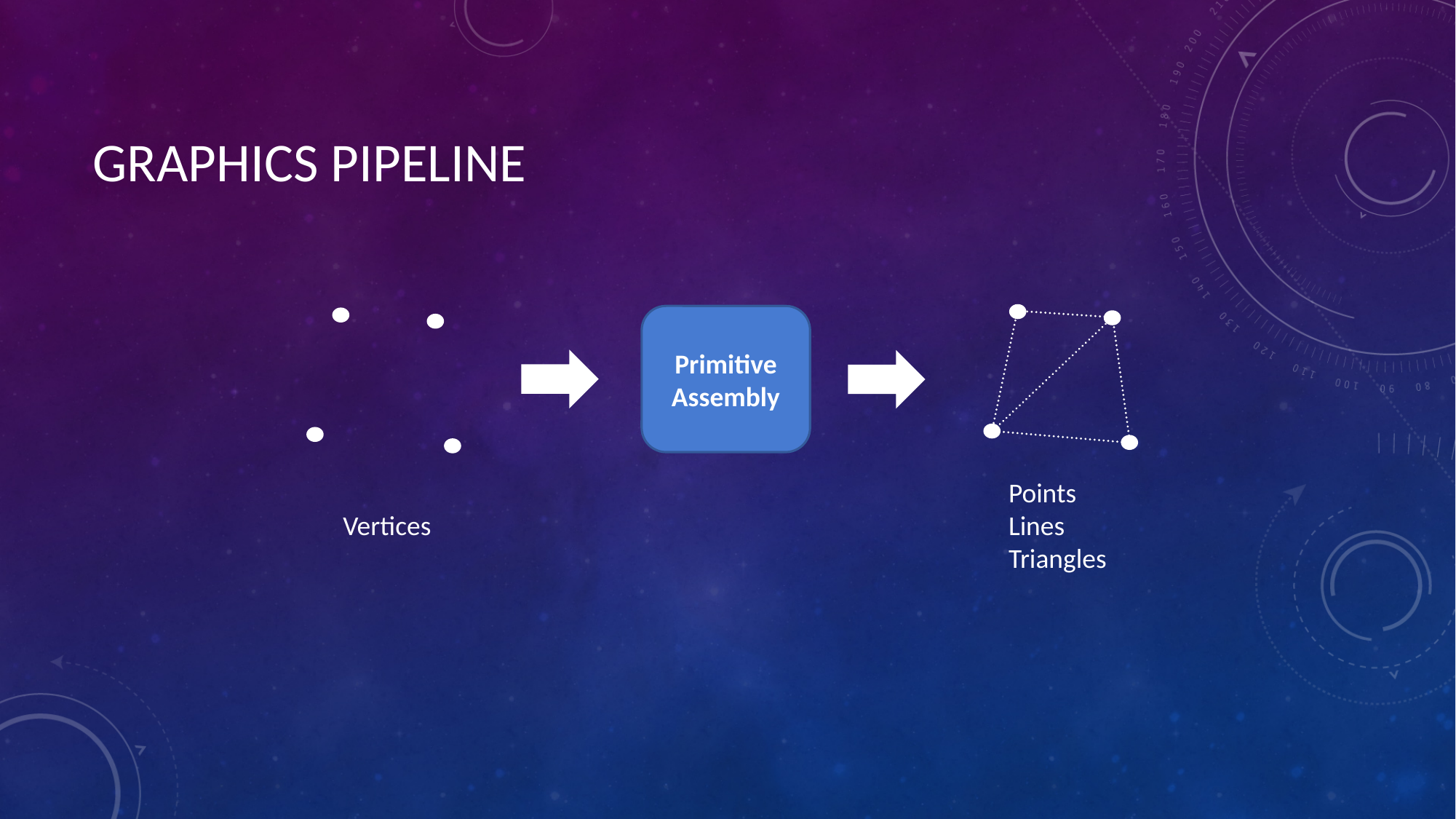

# Graphics Pipeline

Primitive Assembly

Points
Lines
Triangles
Vertices